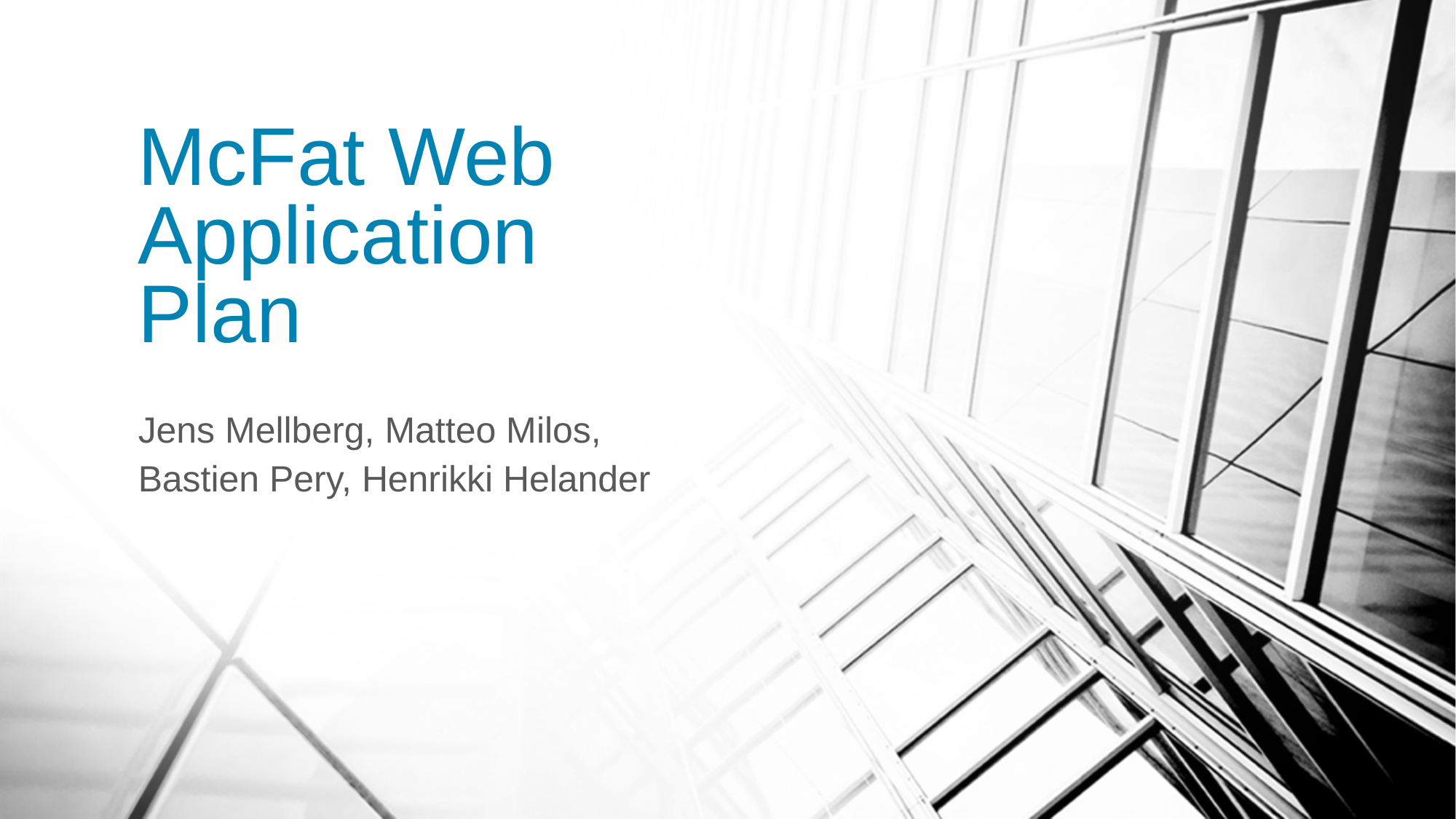

# McFat Web Application Plan
Jens Mellberg, Matteo Milos,
Bastien Pery, Henrikki Helander